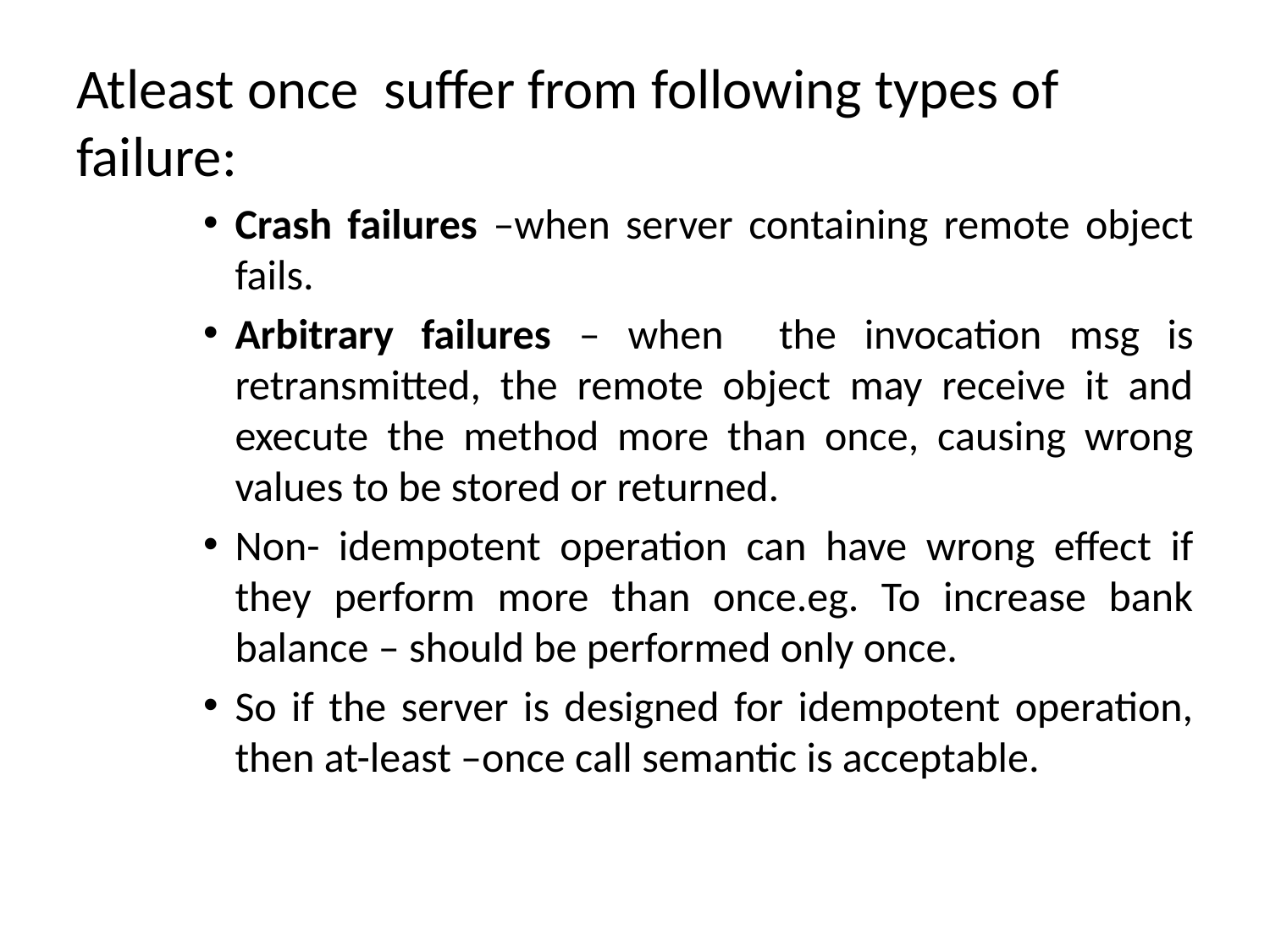

Atleast once  suffer from following types of failure:
Crash failures –when server containing remote object fails.
Arbitrary failures – when  the invocation msg is retransmitted, the remote object may receive it and execute the method more than once, causing wrong values to be stored or returned.
Non- idempotent operation can have wrong effect if they perform more than once.eg. To increase bank balance – should be performed only once.
So if the server is designed for idempotent operation, then at-least –once call semantic is acceptable.